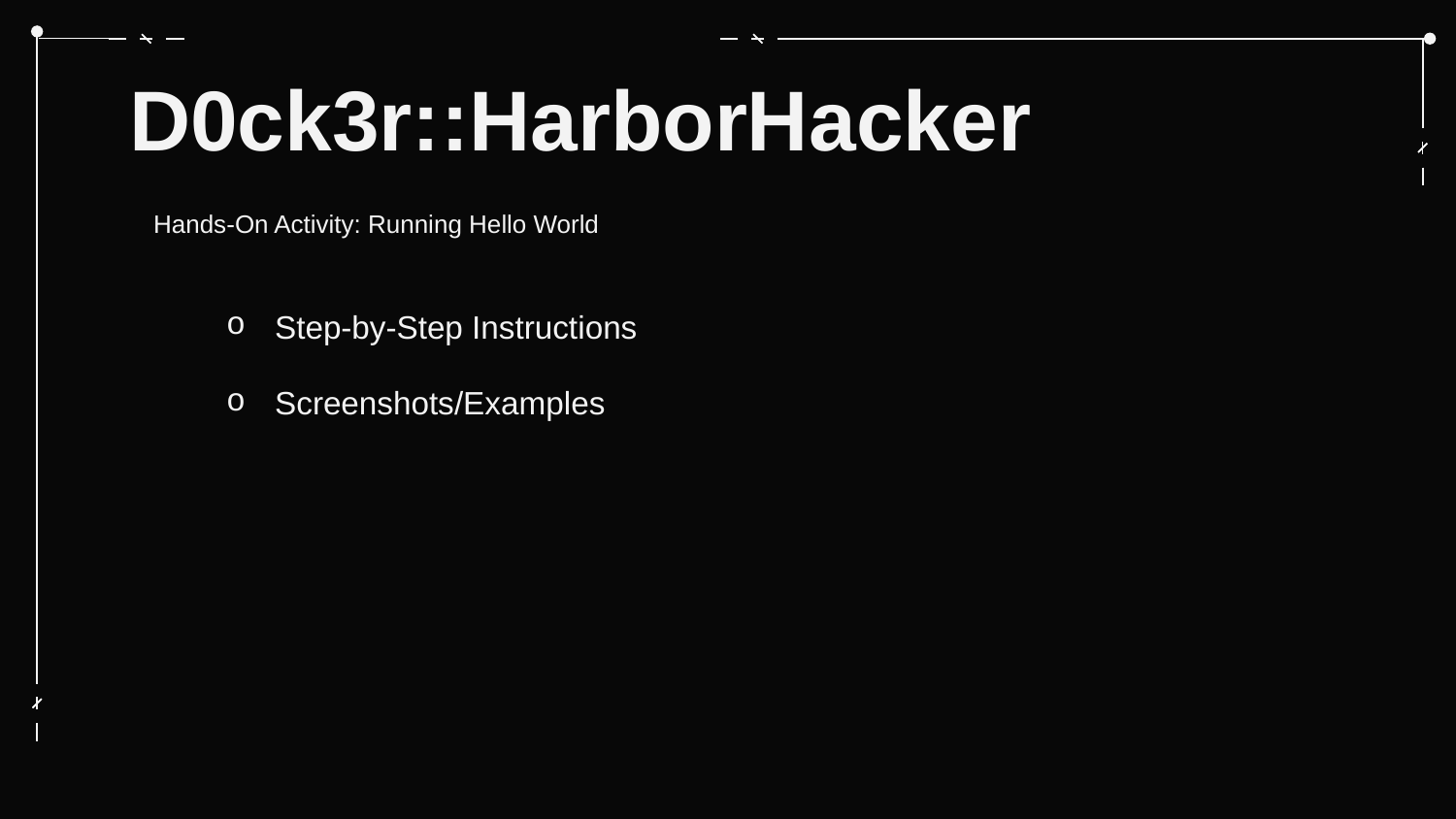

# D0ck3r::HarborHacker
Hands-On Activity: Running Hello World

Step-by-Step Instructions
Screenshots/Examples